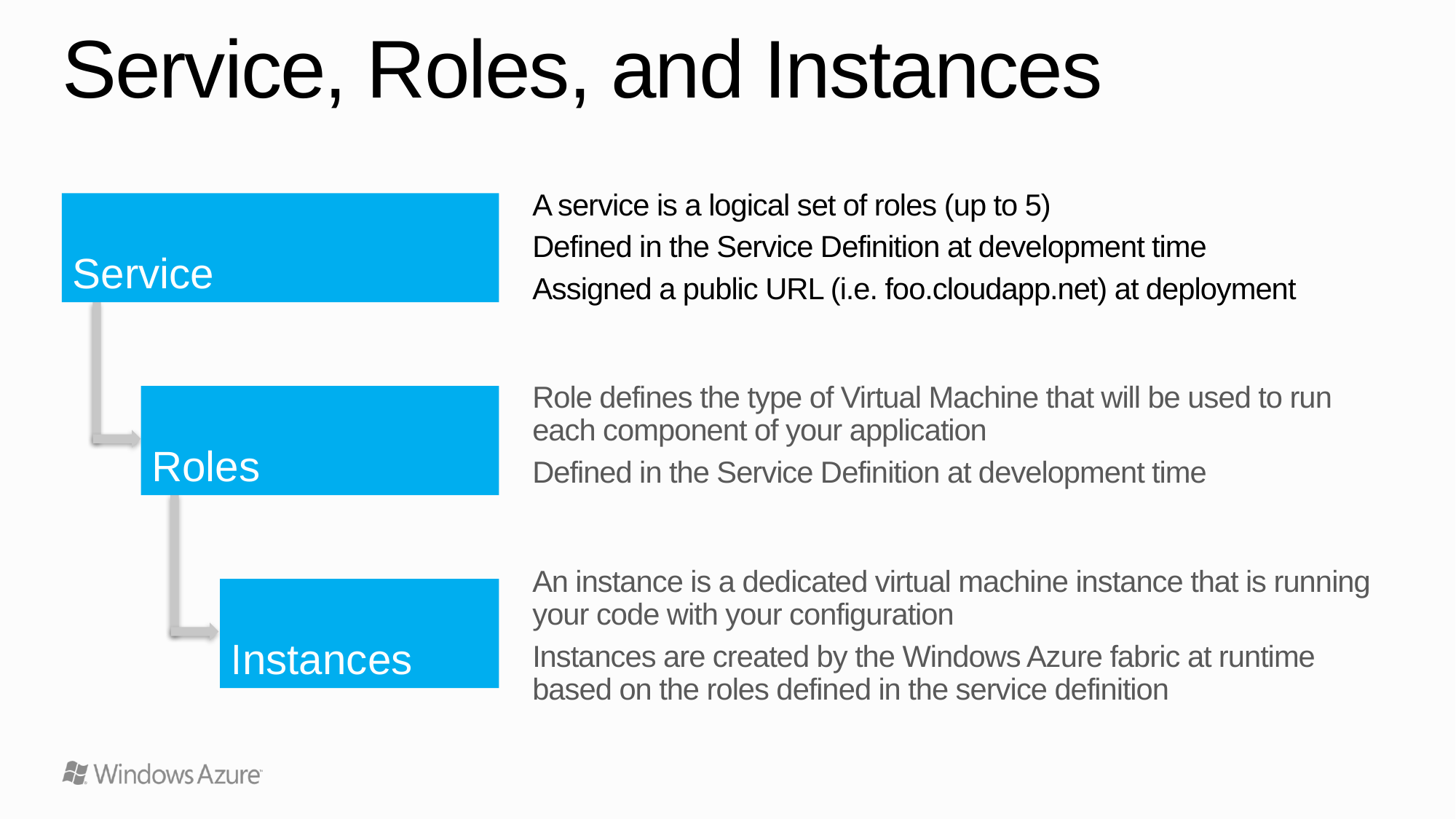

# Service, Roles, and Instances
A service is a logical set of roles (up to 5)
Defined in the Service Definition at development time
Assigned a public URL (i.e. foo.cloudapp.net) at deployment
Service

Role defines the type of Virtual Machine that will be used to run each component of your application
Defined in the Service Definition at development time
Roles

An instance is a dedicated virtual machine instance that is running your code with your configuration
Instances are created by the Windows Azure fabric at runtime based on the roles defined in the service definition
Instances